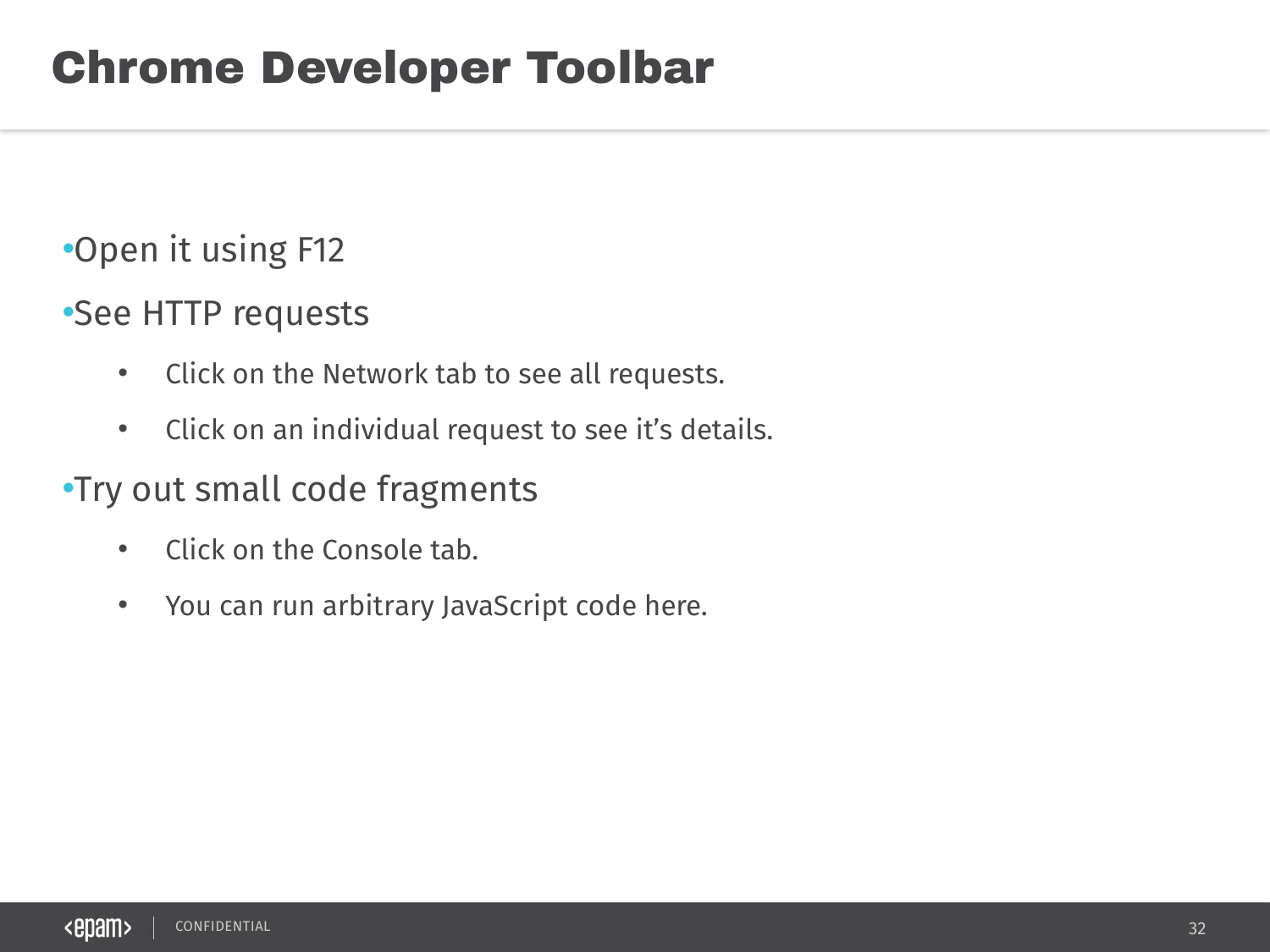

Chrome Developer Toolbar
Open it using F12
See HTTP requests
Click on the Network tab to see all requests.
Click on an individual request to see it’s details.
Try out small code fragments
Click on the Console tab.
You can run arbitrary JavaScript code here.